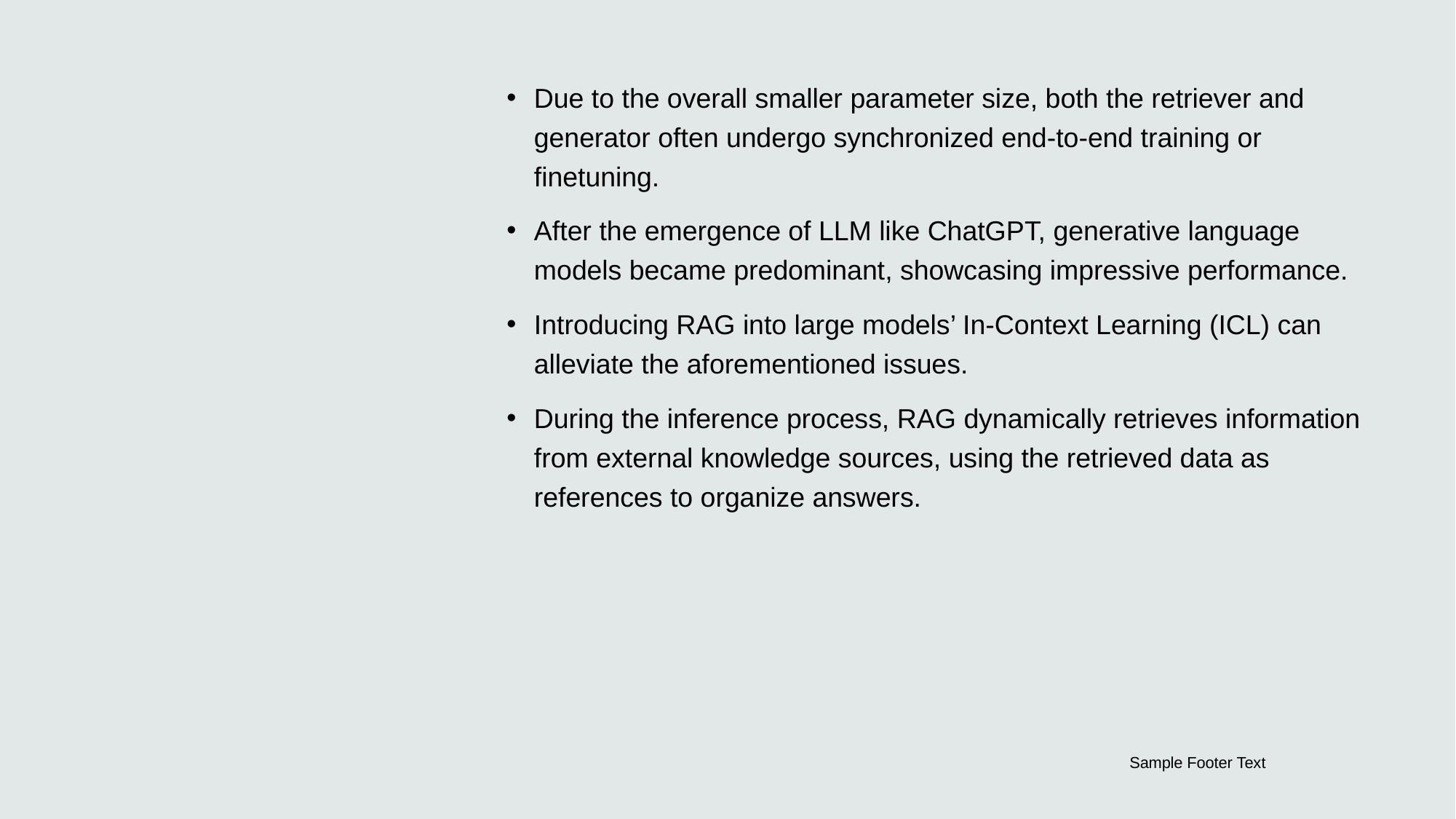

Due to the overall smaller parameter size, both the retriever and generator often undergo synchronized end-to-end training or finetuning.
After the emergence of LLM like ChatGPT, generative language models became predominant, showcasing impressive performance.
Introducing RAG into large models’ In-Context Learning (ICL) can alleviate the aforementioned issues.
During the inference process, RAG dynamically retrieves information from external knowledge sources, using the retrieved data as references to organize answers.

Sample Footer Text
8